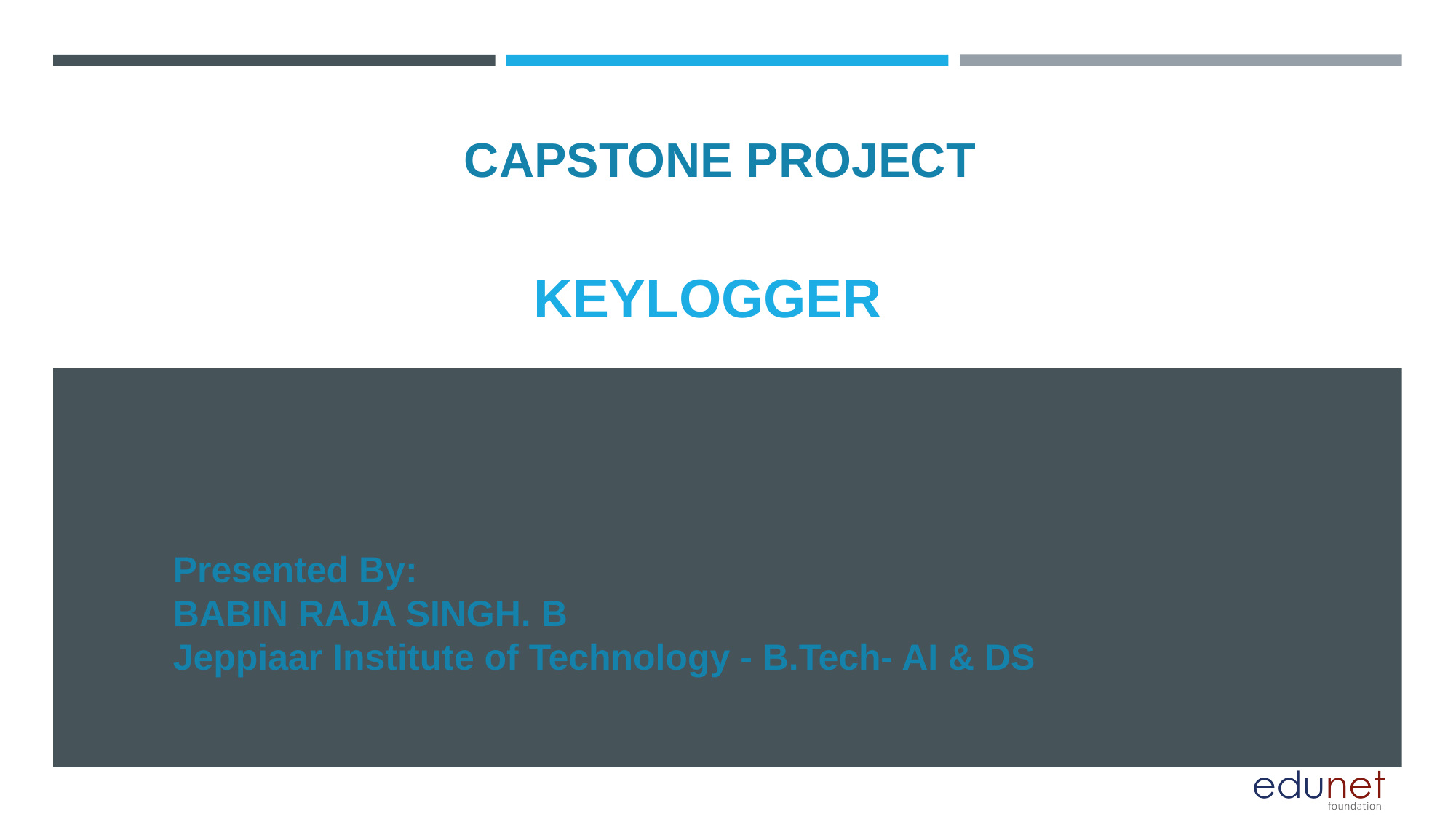

CAPSTONE PROJECT
# KEYLOGGER
Presented By:
BABIN RAJA SINGH. B
Jeppiaar Institute of Technology - B.Tech- AI & DS